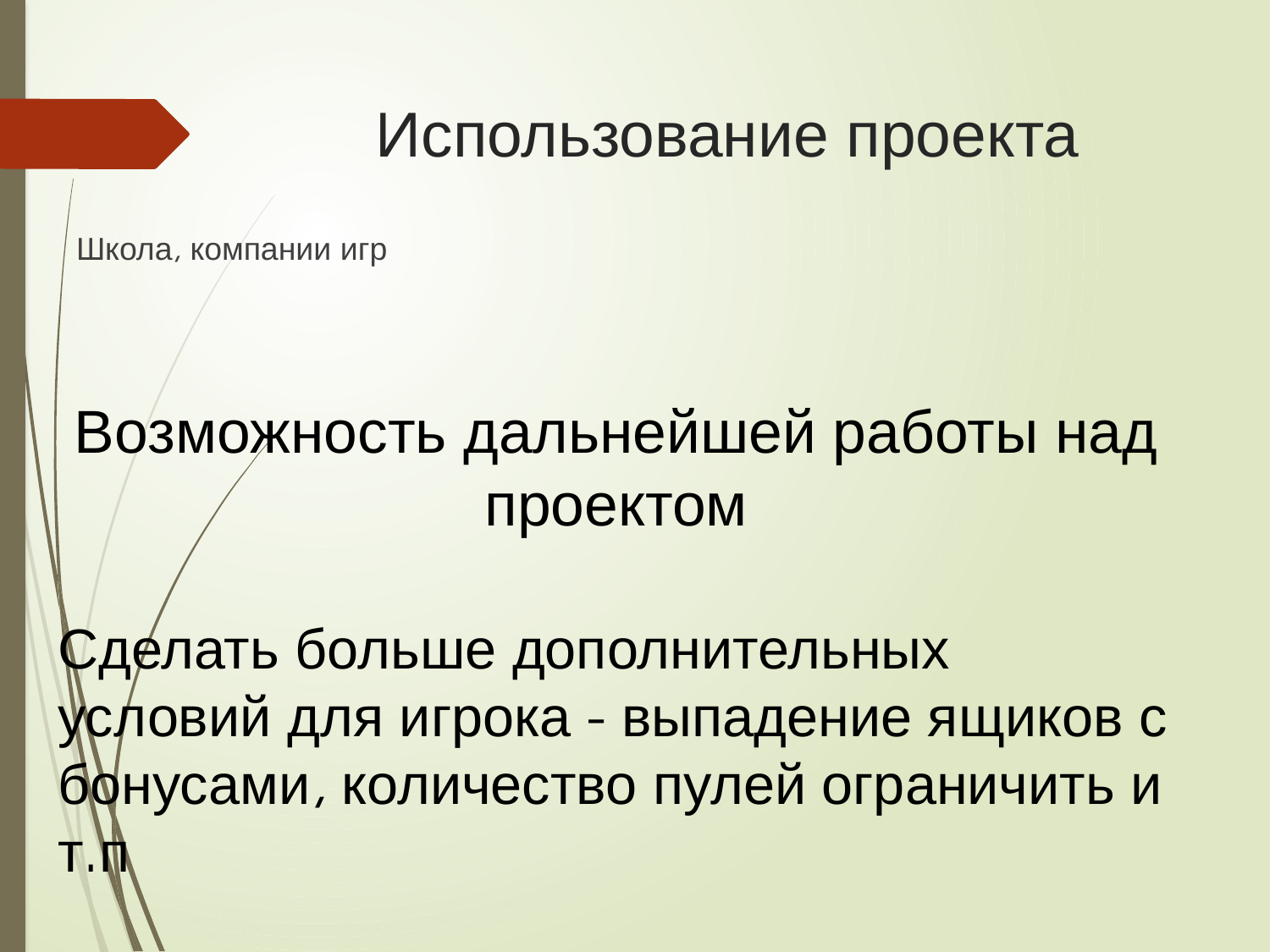

# Использование проекта
Школа, компании игр
Возможность дальнейшей работы над проектом
Сделать больше дополнительных условий для игрока - выпадение ящиков с бонусами, количество пулей ограничить и т.п